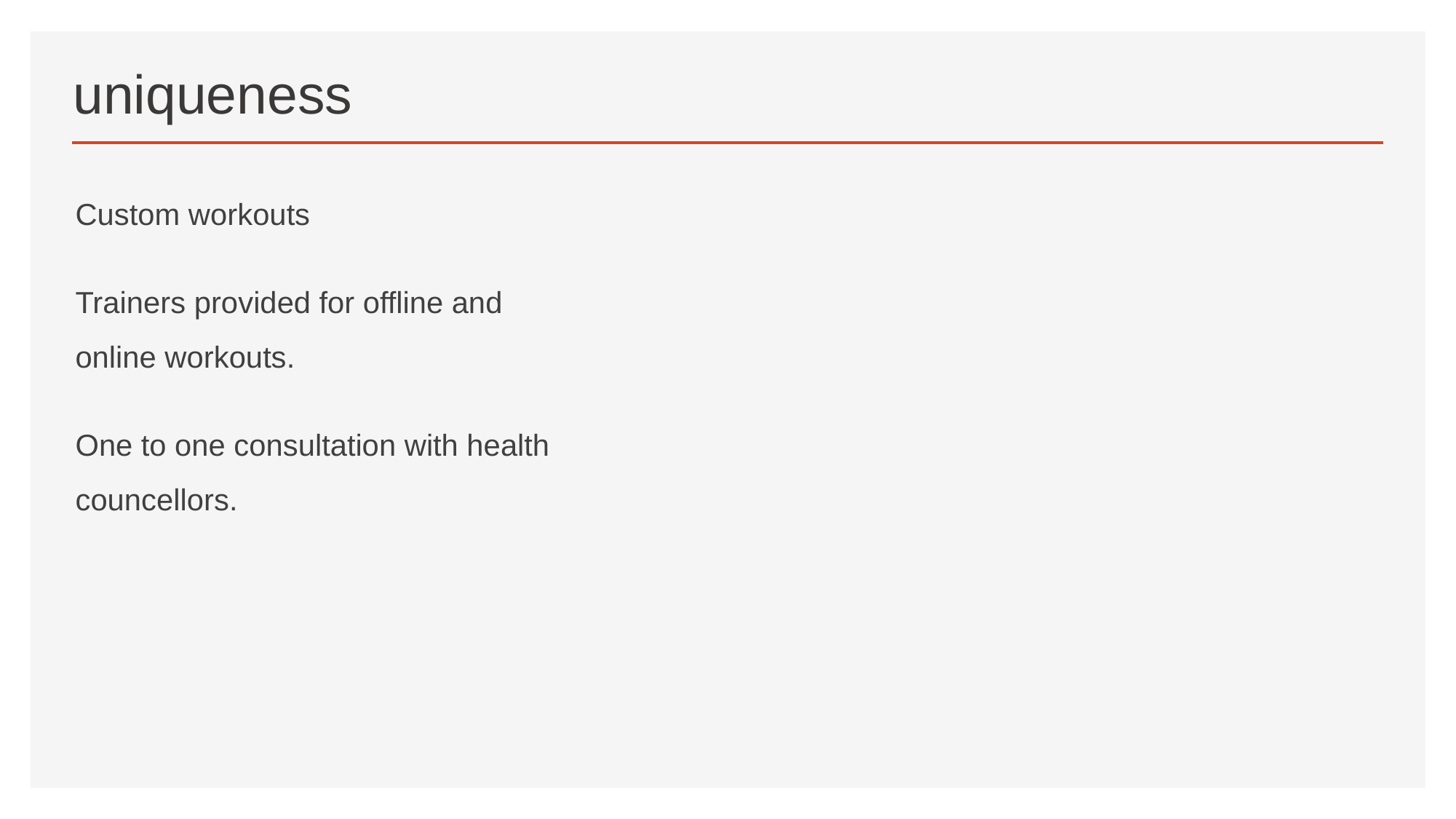

# uniqueness
Custom workouts
Trainers provided for offline and online workouts.
One to one consultation with health councellors.